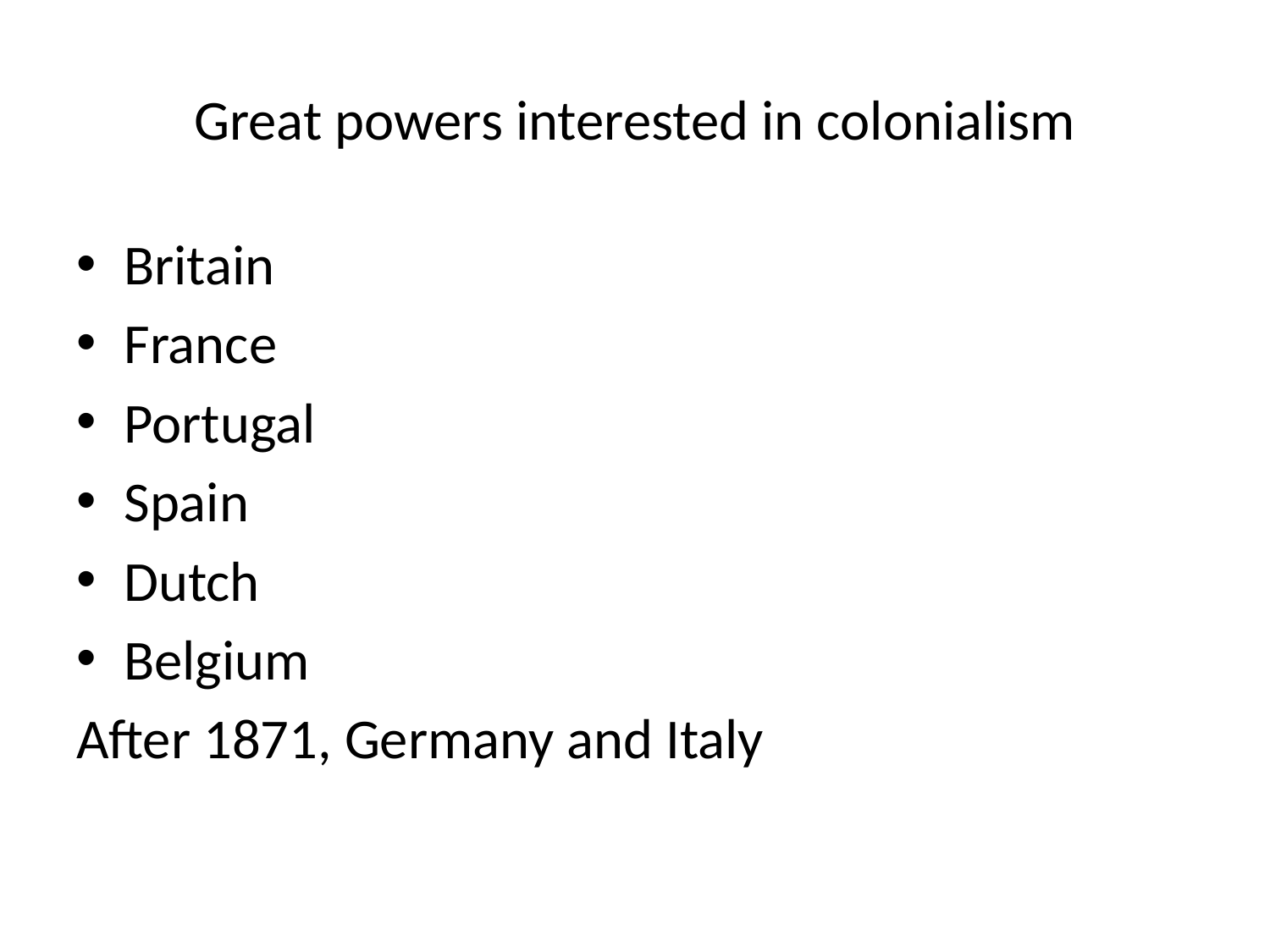

# Great powers interested in colonialism
Britain
France
Portugal
Spain
Dutch
Belgium
After 1871, Germany and Italy